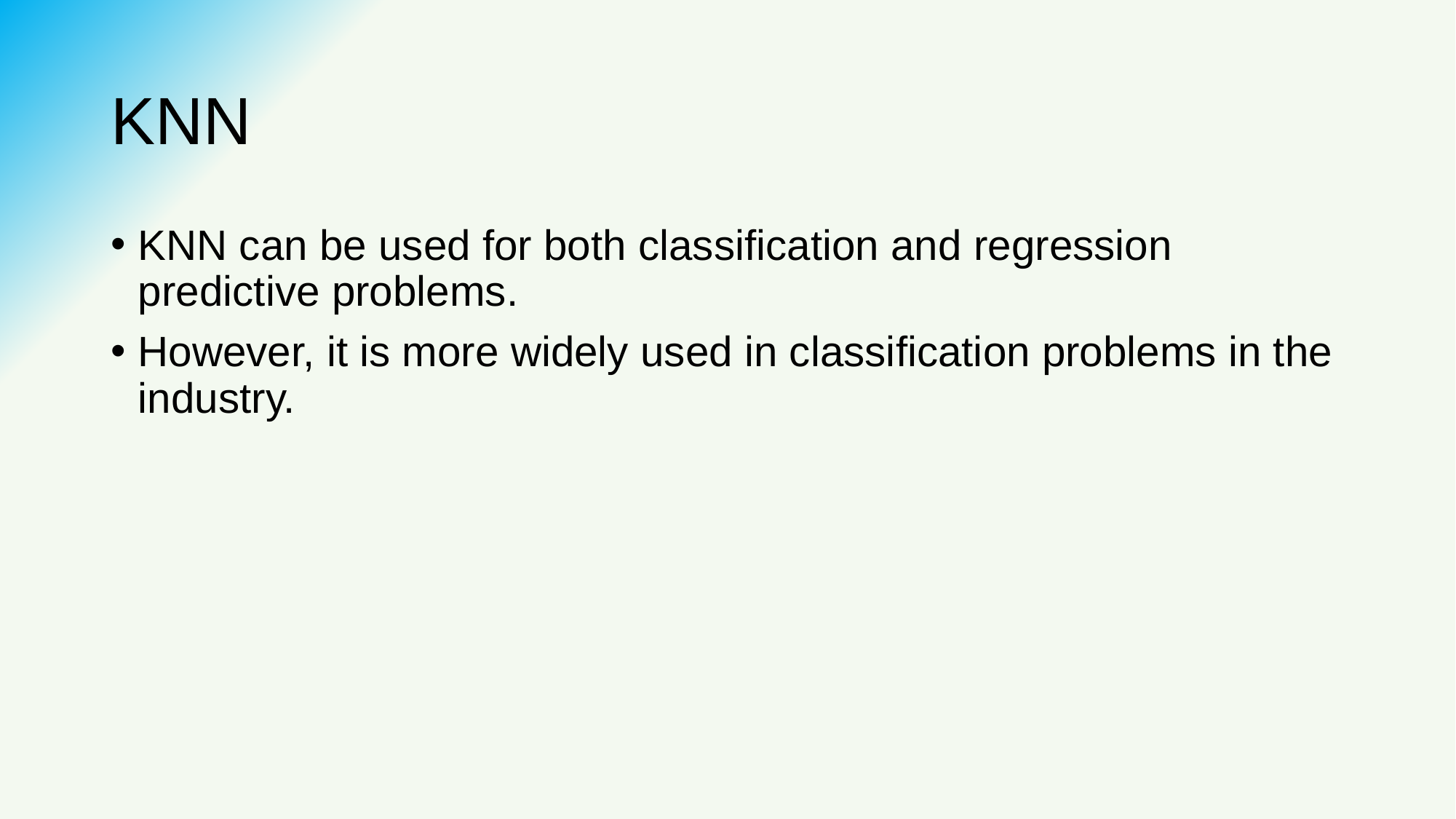

# KNN
KNN can be used for both classification and regression predictive problems.
However, it is more widely used in classification problems in the industry.